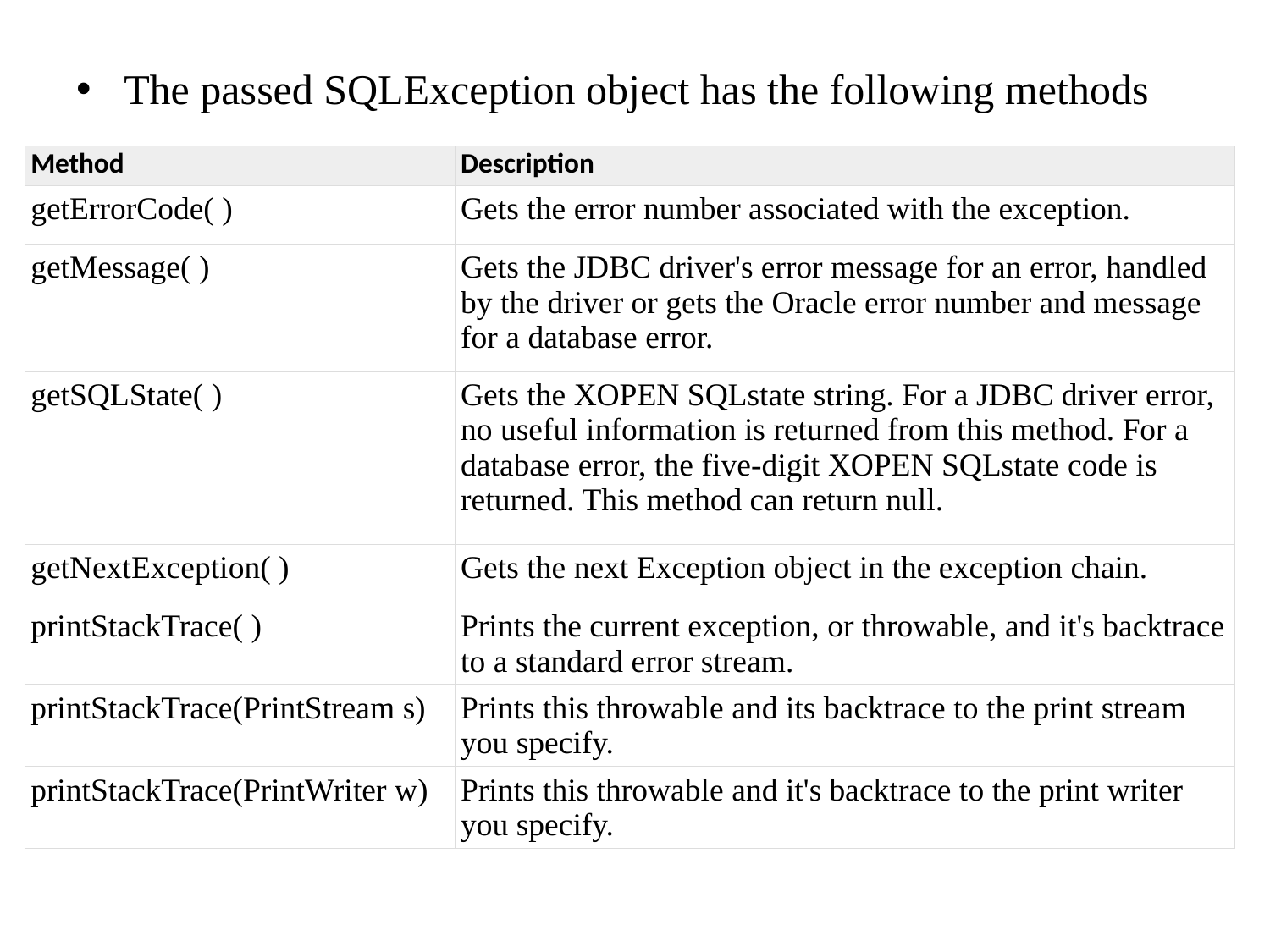

The passed SQLException object has the following methods
| Method | Description |
| --- | --- |
| getErrorCode( ) | Gets the error number associated with the exception. |
| getMessage( ) | Gets the JDBC driver's error message for an error, handled by the driver or gets the Oracle error number and message for a database error. |
| getSQLState( ) | Gets the XOPEN SQLstate string. For a JDBC driver error, no useful information is returned from this method. For a database error, the five-digit XOPEN SQLstate code is returned. This method can return null. |
| getNextException( ) | Gets the next Exception object in the exception chain. |
| printStackTrace( ) | Prints the current exception, or throwable, and it's backtrace to a standard error stream. |
| printStackTrace(PrintStream s) | Prints this throwable and its backtrace to the print stream you specify. |
| printStackTrace(PrintWriter w) | Prints this throwable and it's backtrace to the print writer you specify. |